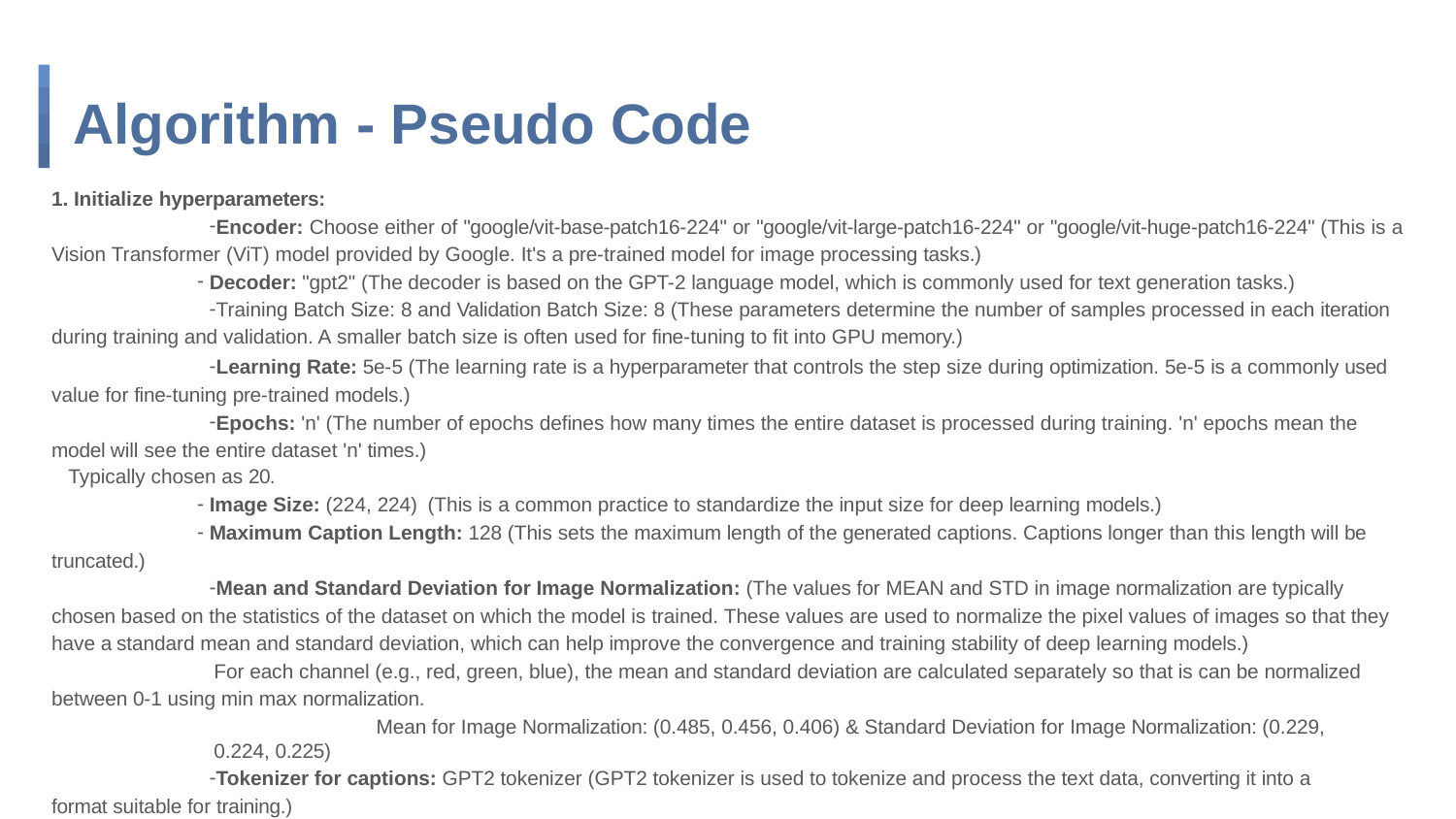

# Algorithm - Pseudo Code
Initialize hyperparameters:
Encoder: Choose either of "google/vit-base-patch16-224" or "google/vit-large-patch16-224" or "google/vit-huge-patch16-224" (This is a Vision Transformer (ViT) model provided by Google. It's a pre-trained model for image processing tasks.)
Decoder: "gpt2" (The decoder is based on the GPT-2 language model, which is commonly used for text generation tasks.)
Training Batch Size: 8 and Validation Batch Size: 8 (These parameters determine the number of samples processed in each iteration during training and validation. A smaller batch size is often used for fine-tuning to fit into GPU memory.)
Learning Rate: 5e-5 (The learning rate is a hyperparameter that controls the step size during optimization. 5e-5 is a commonly used value for fine-tuning pre-trained models.)
Epochs: 'n' (The number of epochs defines how many times the entire dataset is processed during training. 'n' epochs mean the model will see the entire dataset 'n' times.)
Typically chosen as 20.
Image Size: (224, 224) (This is a common practice to standardize the input size for deep learning models.)
Maximum Caption Length: 128 (This sets the maximum length of the generated captions. Captions longer than this length will be
truncated.)
Mean and Standard Deviation for Image Normalization: (The values for MEAN and STD in image normalization are typically chosen based on the statistics of the dataset on which the model is trained. These values are used to normalize the pixel values of images so that they have a standard mean and standard deviation, which can help improve the convergence and training stability of deep learning models.)
For each channel (e.g., red, green, blue), the mean and standard deviation are calculated separately so that is can be normalized between 0-1 using min max normalization.
Mean for Image Normalization: (0.485, 0.456, 0.406) & Standard Deviation for Image Normalization: (0.229, 0.224, 0.225)
Tokenizer for captions: GPT2 tokenizer (GPT2 tokenizer is used to tokenize and process the text data, converting it into a format suitable for training.)
Number of Workers for DataLoader: Based on available CPU cores.